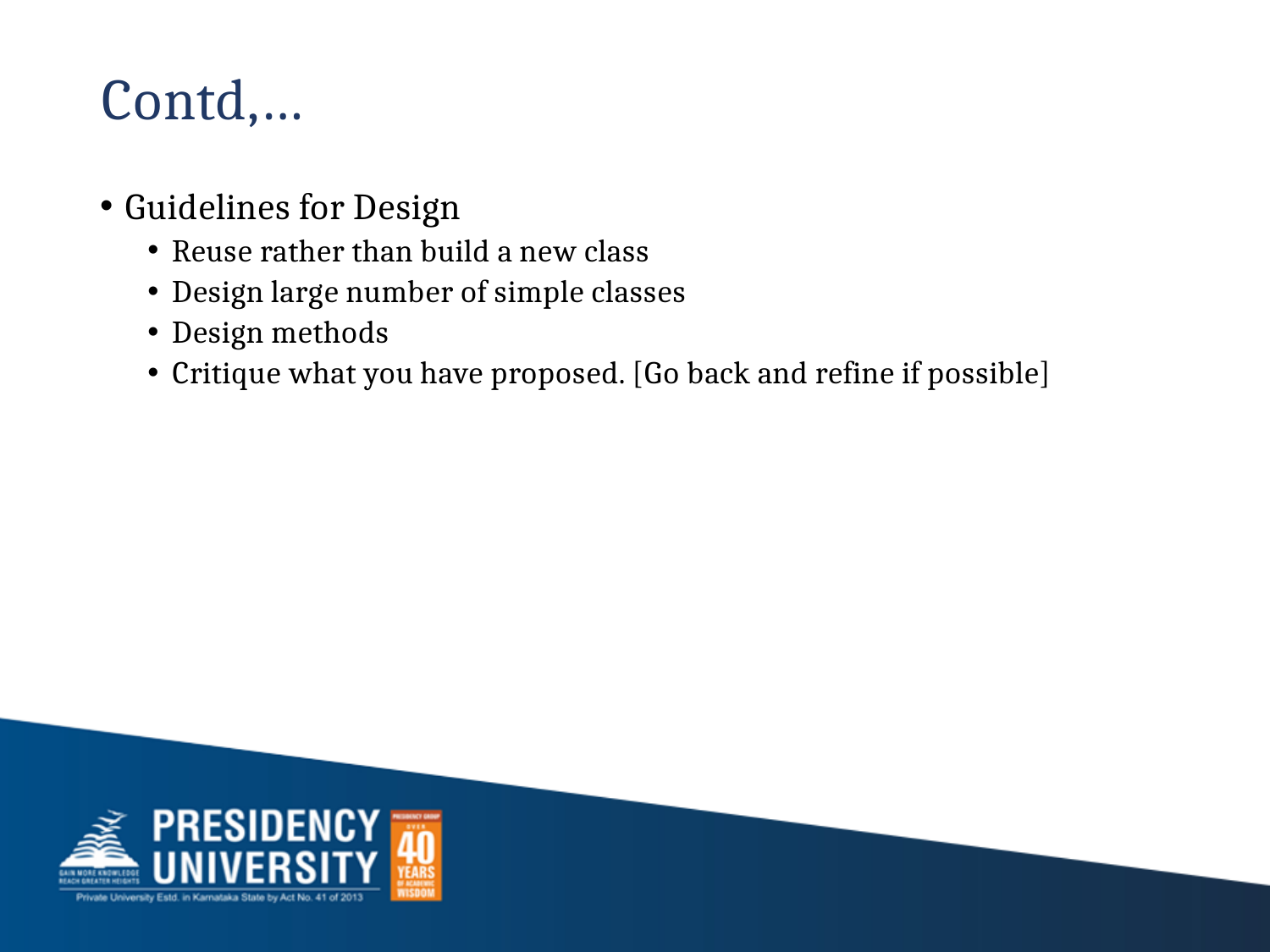

# Contd,…
Guidelines for Design
Reuse rather than build a new class
Design large number of simple classes
Design methods
Critique what you have proposed. [Go back and refine if possible]